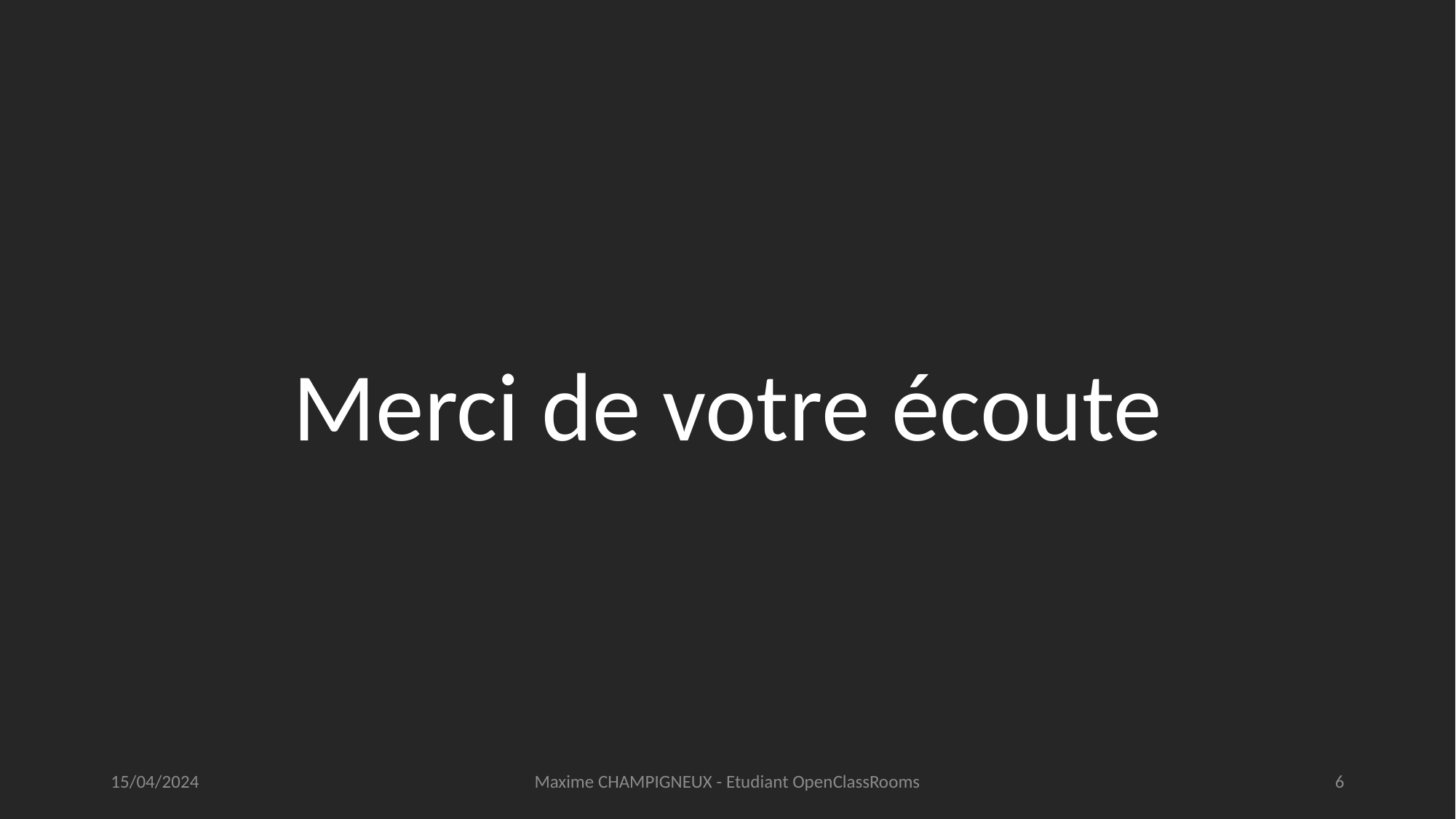

# Merci de votre écoute
15/04/2024
Maxime CHAMPIGNEUX - Etudiant OpenClassRooms
6